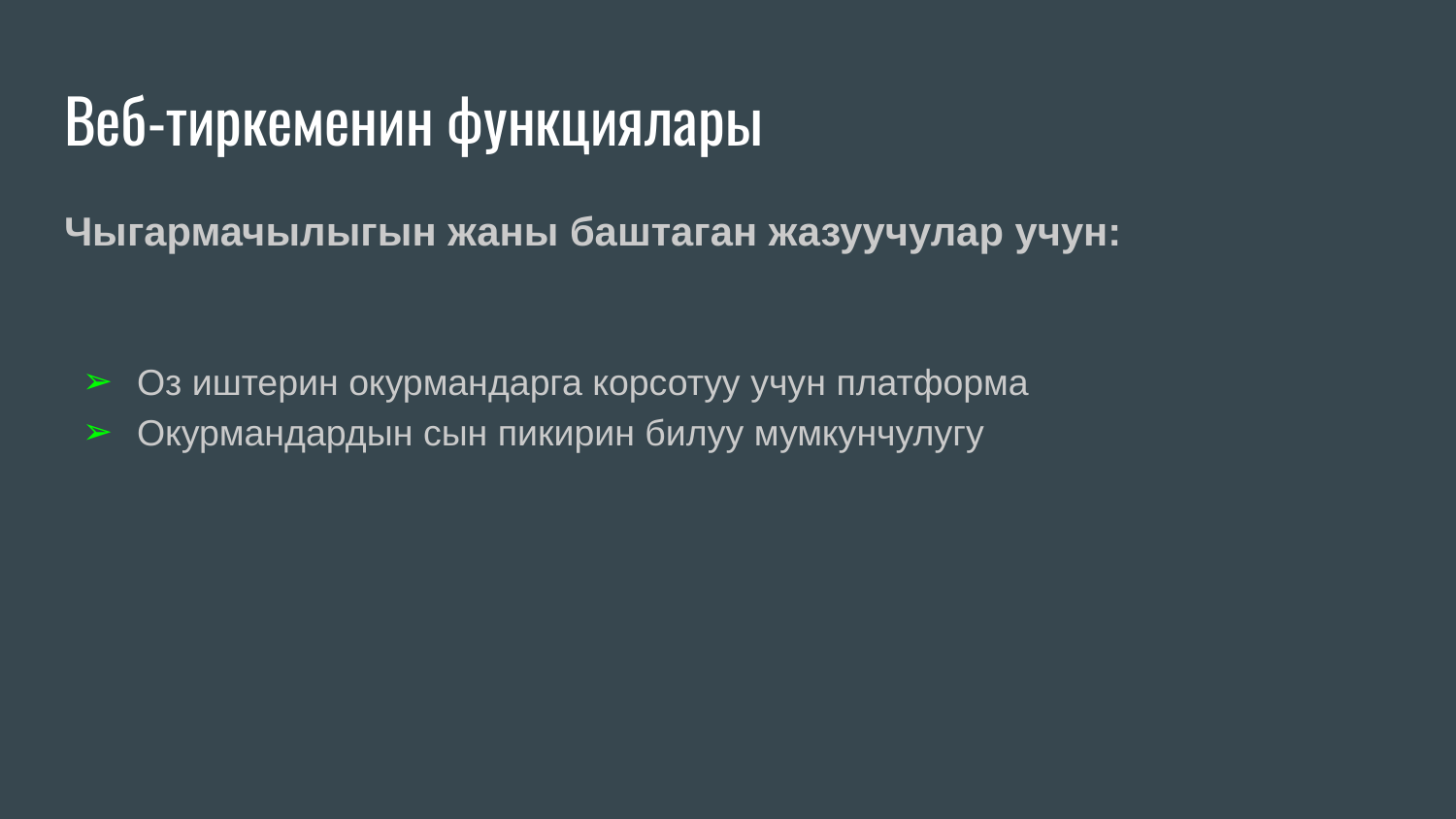

# Веб-тиркеменин функциялары
Чыгармачылыгын жаны баштаган жазуучулар учун:

Оз иштерин окурмандарга корсотуу учун платформа
Окурмандардын сын пикирин билуу мумкунчулугу